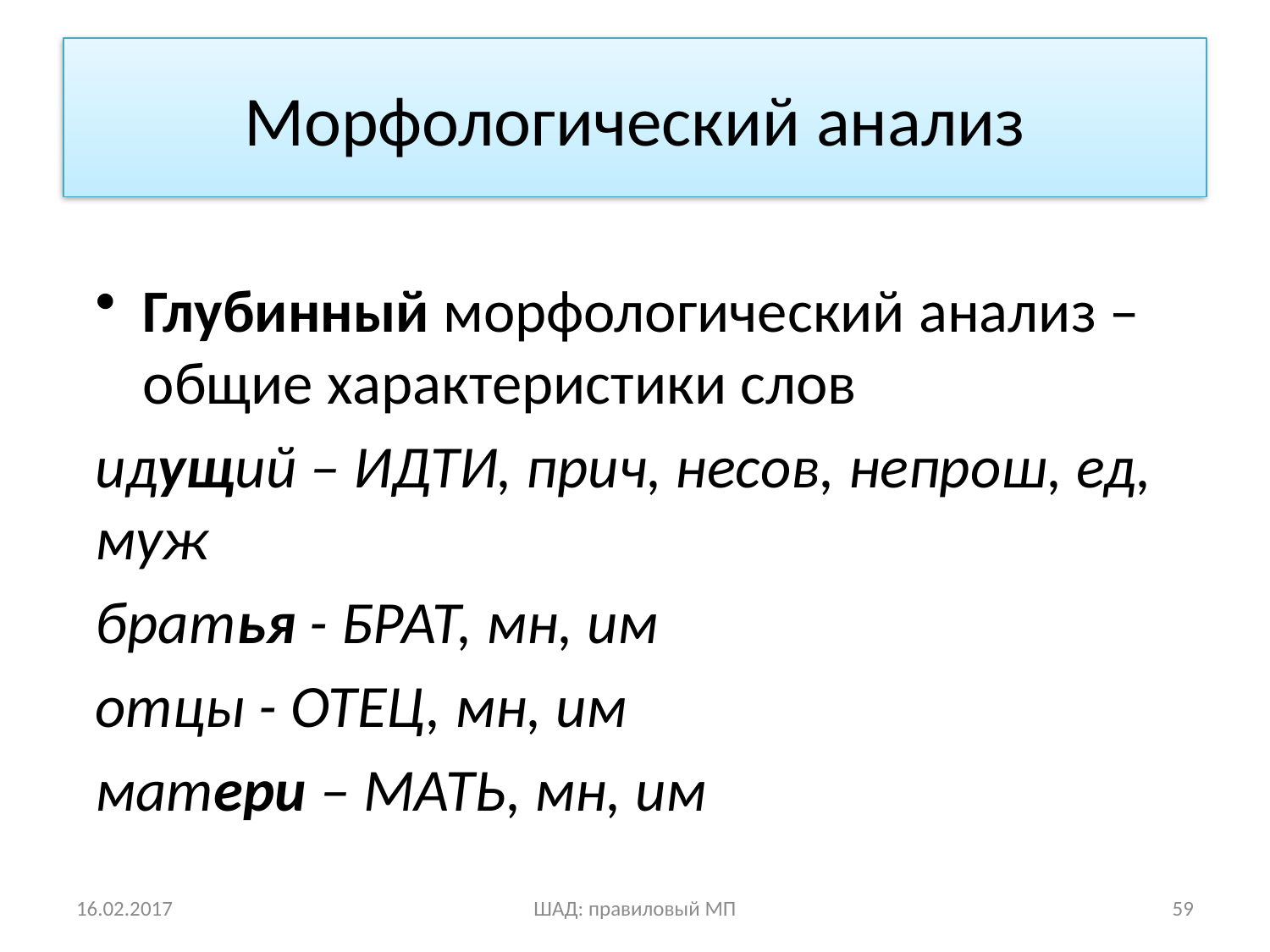

# Морфологический анализ
Глубинный морфологический анализ – общие характеристики слов
идущий – ИДТИ, прич, несов, непрош, ед, муж
братья - БРАТ, мн, им
отцы - ОТЕЦ, мн, им
матери – МАТЬ, мн, им

16.02.2017
ШАД: правиловый МП
59